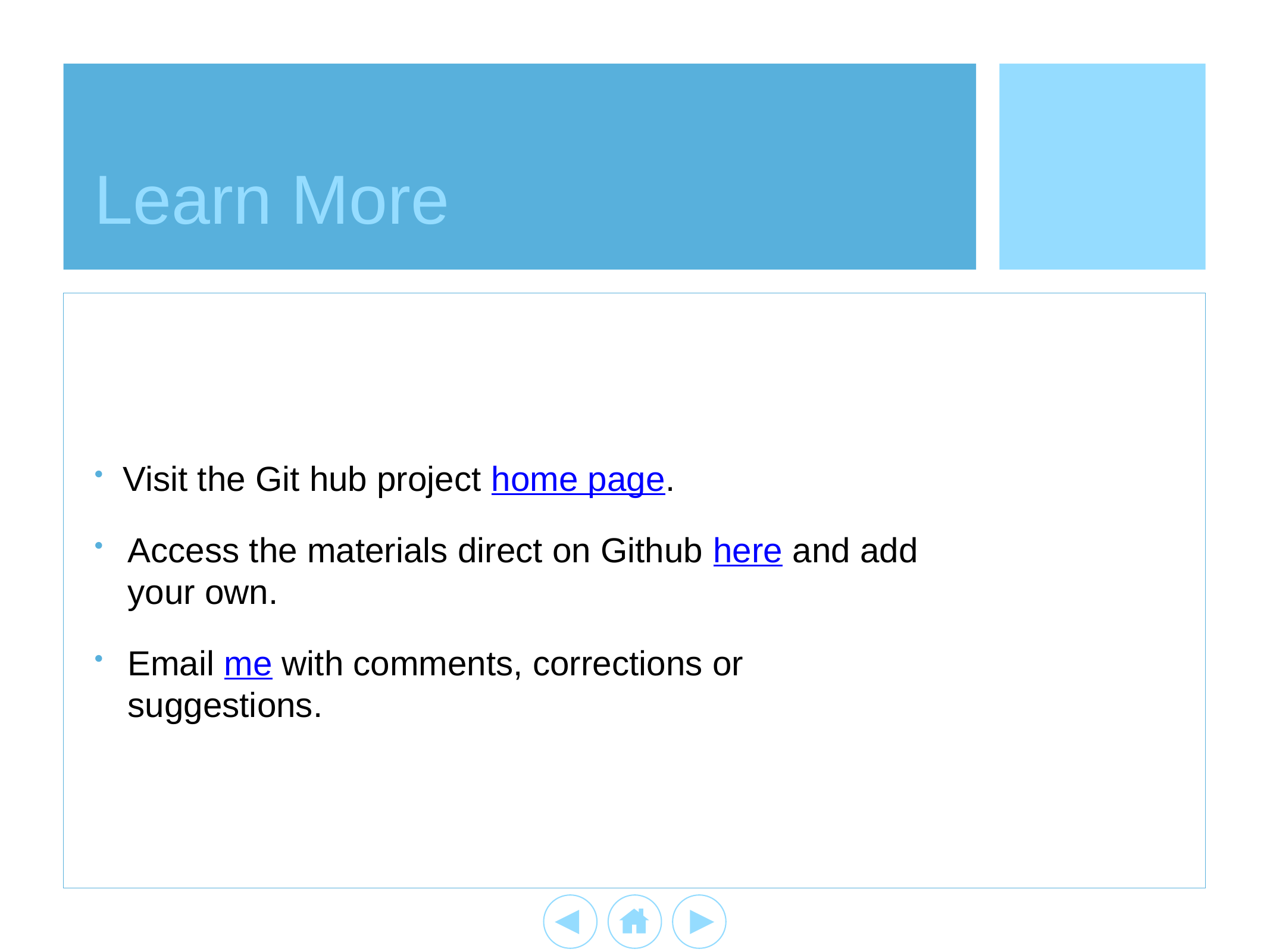

# Learn More
Visit the Git hub project home page.
Access the materials direct on Github here and add your own.
Email me with comments, corrections or suggestions.